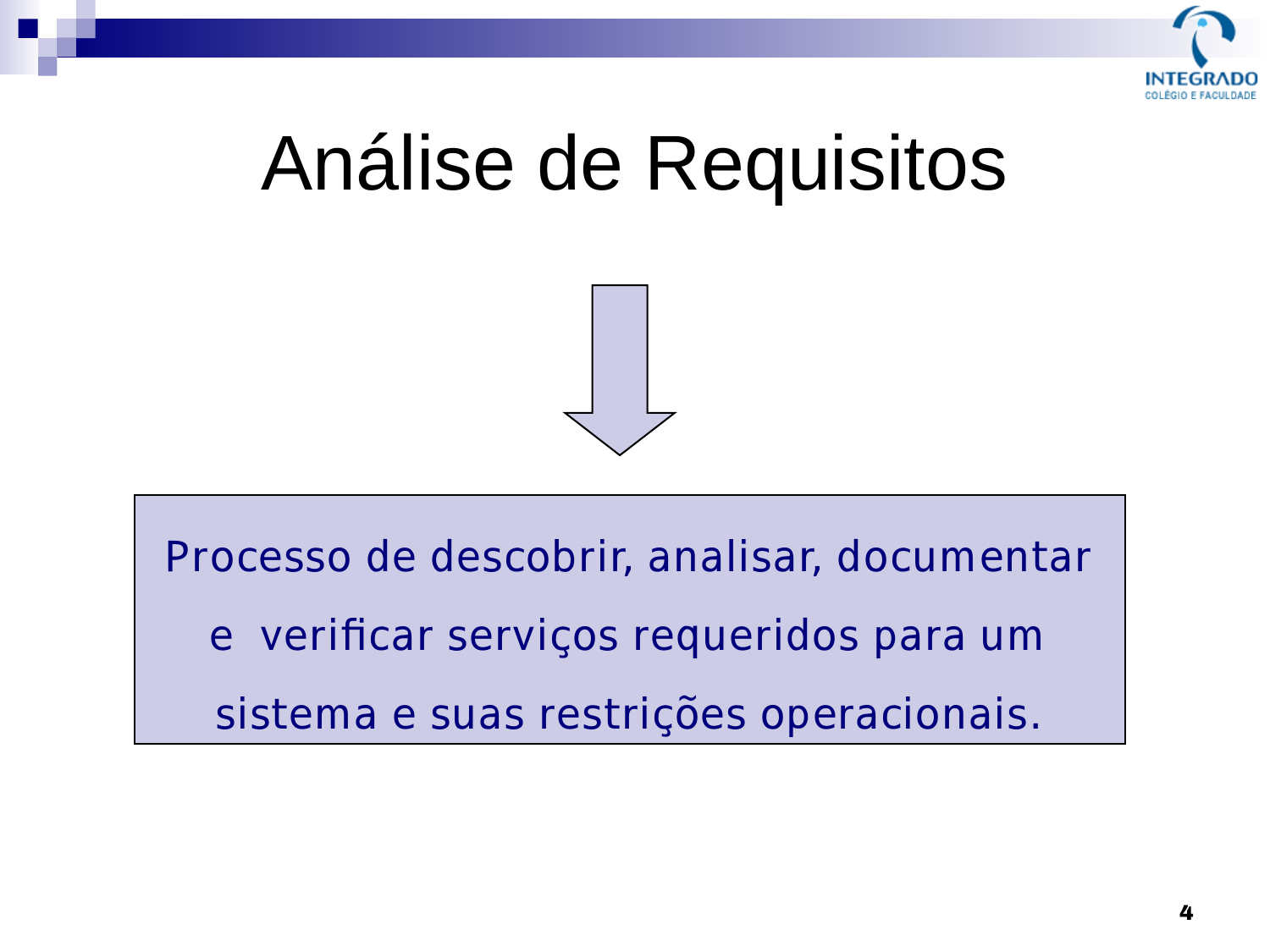

# Análise de Requisitos

Processo de descobrir, analisar, documentar e  verificar serviços requeridos para um sistema e suas restrições operacionais.
4